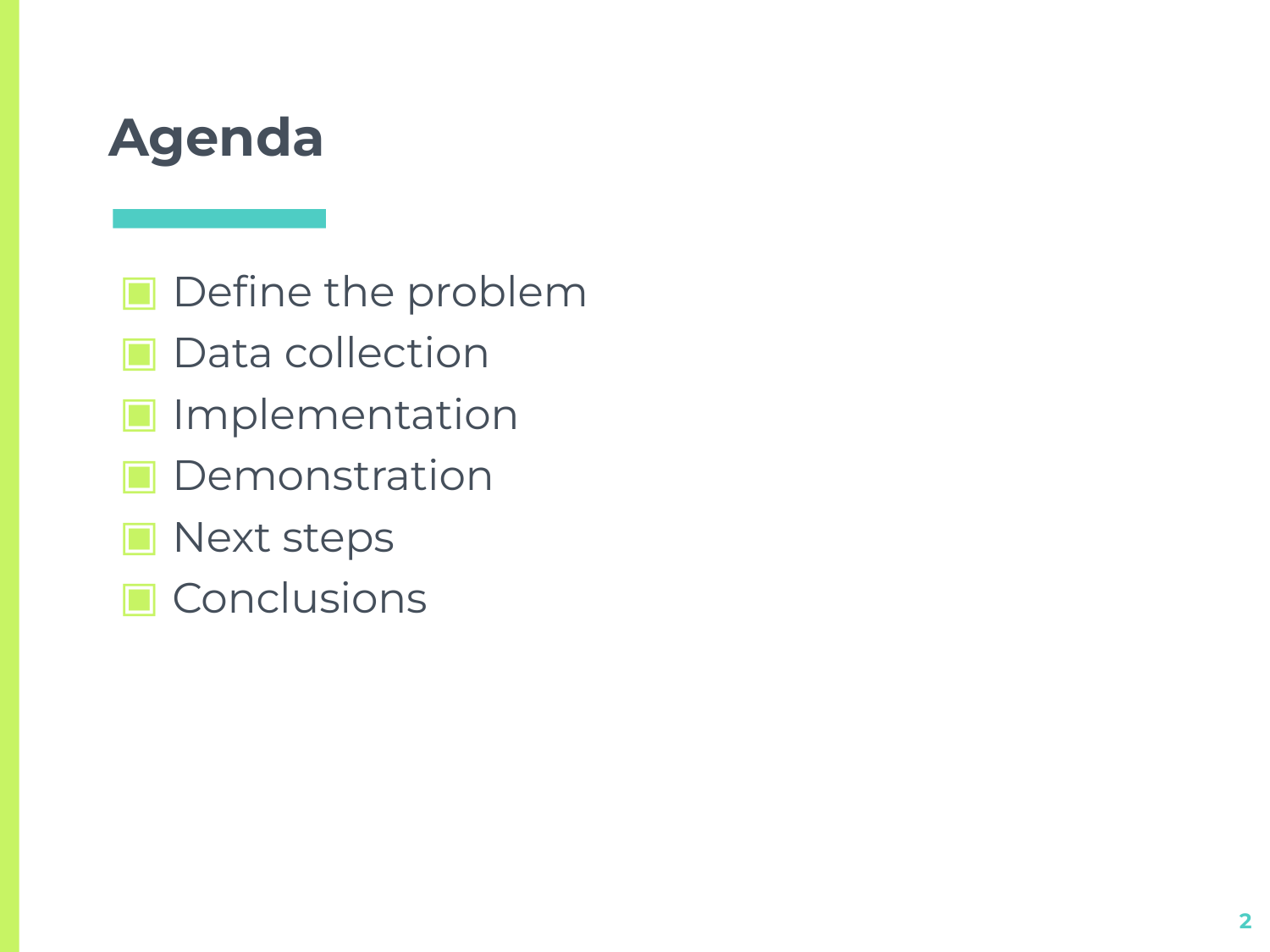

# Agenda
Define the problem
Data collection
Implementation
Demonstration
Next steps
Conclusions
2